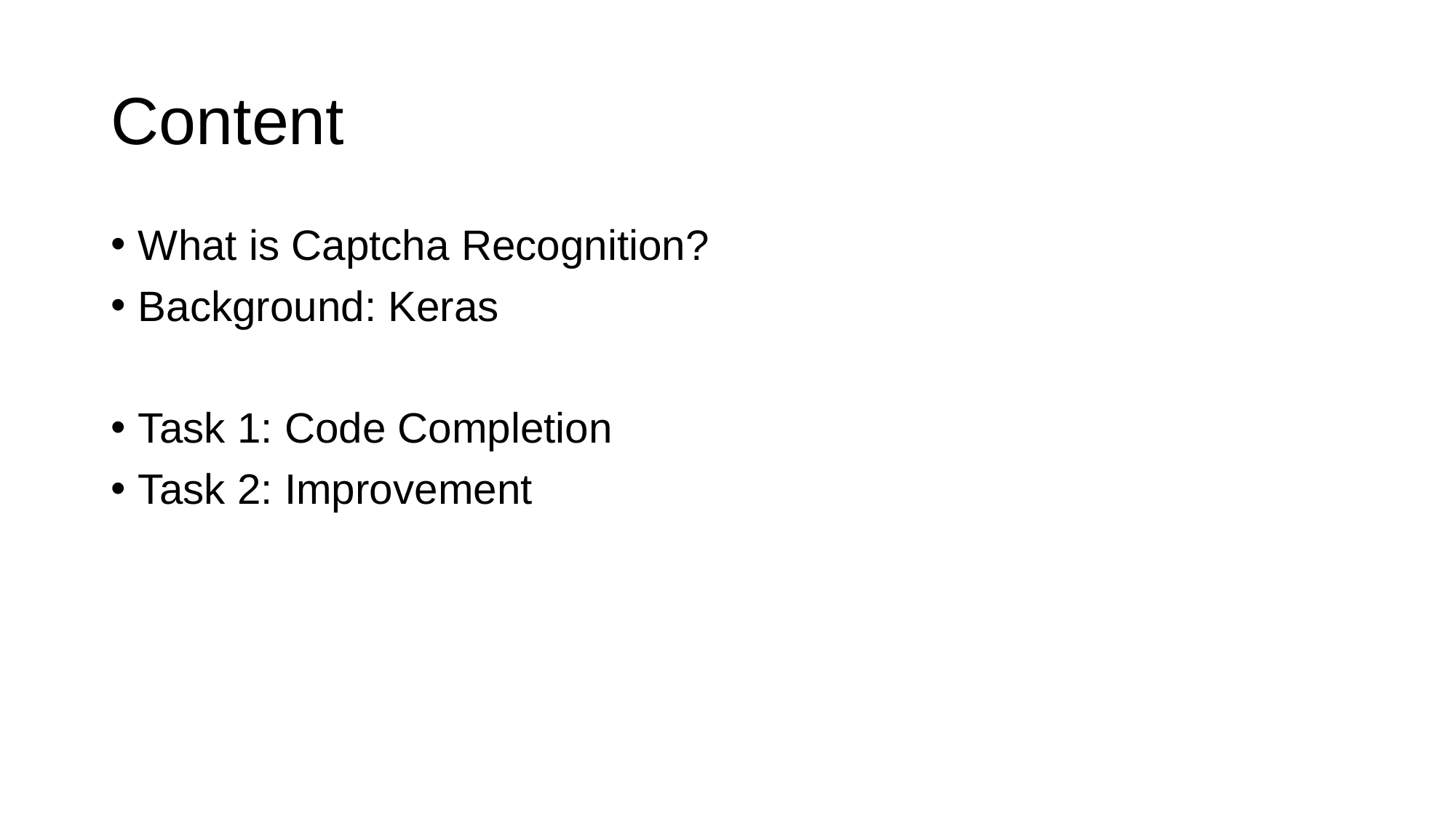

# Content
What is Captcha Recognition?
Background: Keras

Task 1: Code Completion
Task 2: Improvement